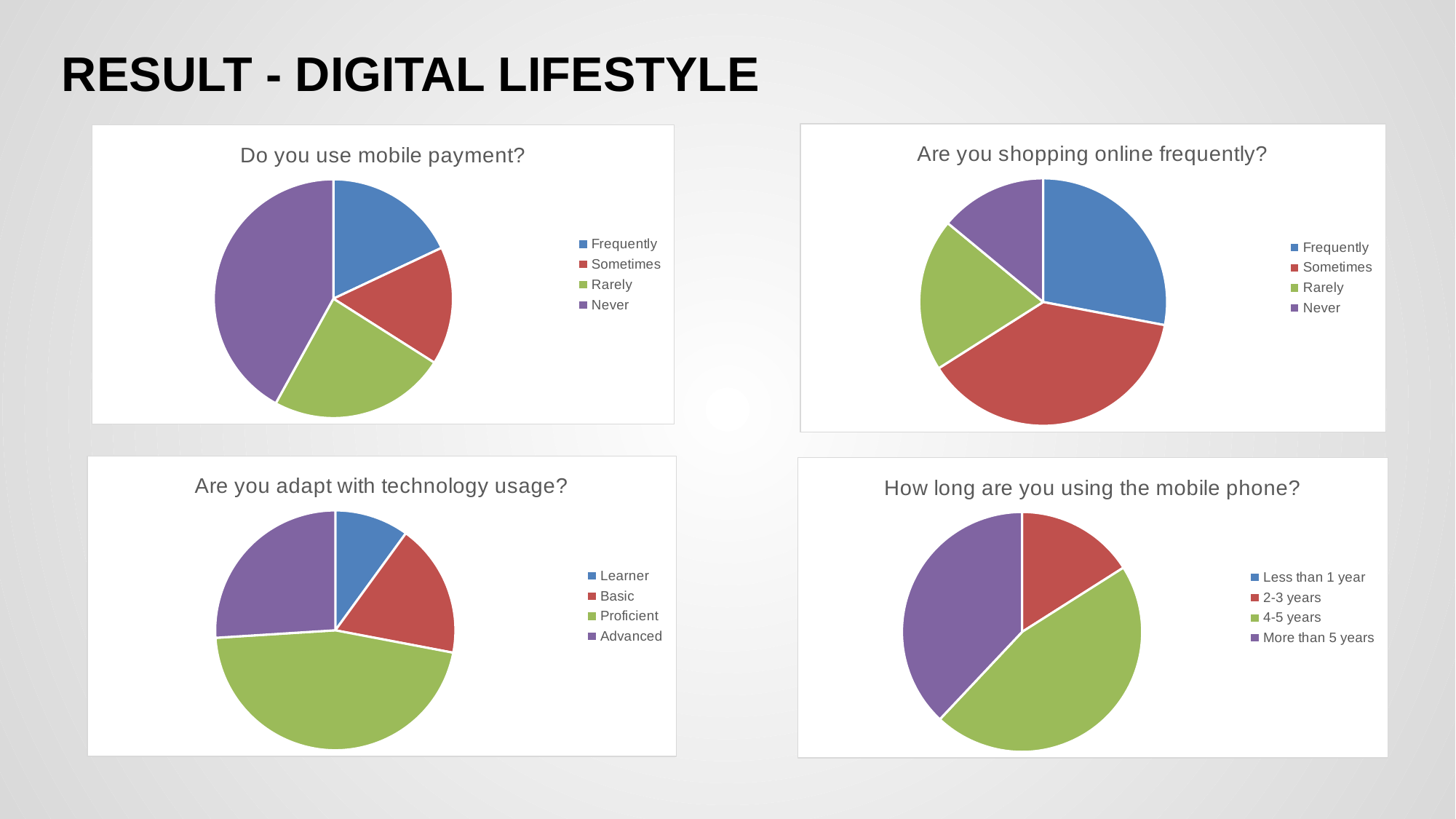

# RESULT - DIGITAL LIFESTYLE

### Chart:

| Category | Are you shopping online frequently? |
|---|---|
| Frequently | 14.0 |
| Sometimes | 19.0 |
| Rarely | 10.0 |
| Never | 7.0 |

### Chart:

| Category | Do you use mobile payment? |
|---|---|
| Frequently | 9.0 |
| Sometimes | 8.0 |
| Rarely | 12.0 |
| Never | 21.0 |

### Chart:

| Category | Are you adapt with technology usage? |
|---|---|
| Learner | 5.0 |
| Basic | 9.0 |
| Proficient | 23.0 |
| Advanced | 13.0 |

### Chart:

| Category | How long are you using the mobile phone? |
|---|---|
| Less than 1 year | 0.0 |
| 2-3 years | 8.0 |
| 4-5 years | 23.0 |
| More than 5 years | 19.0 |